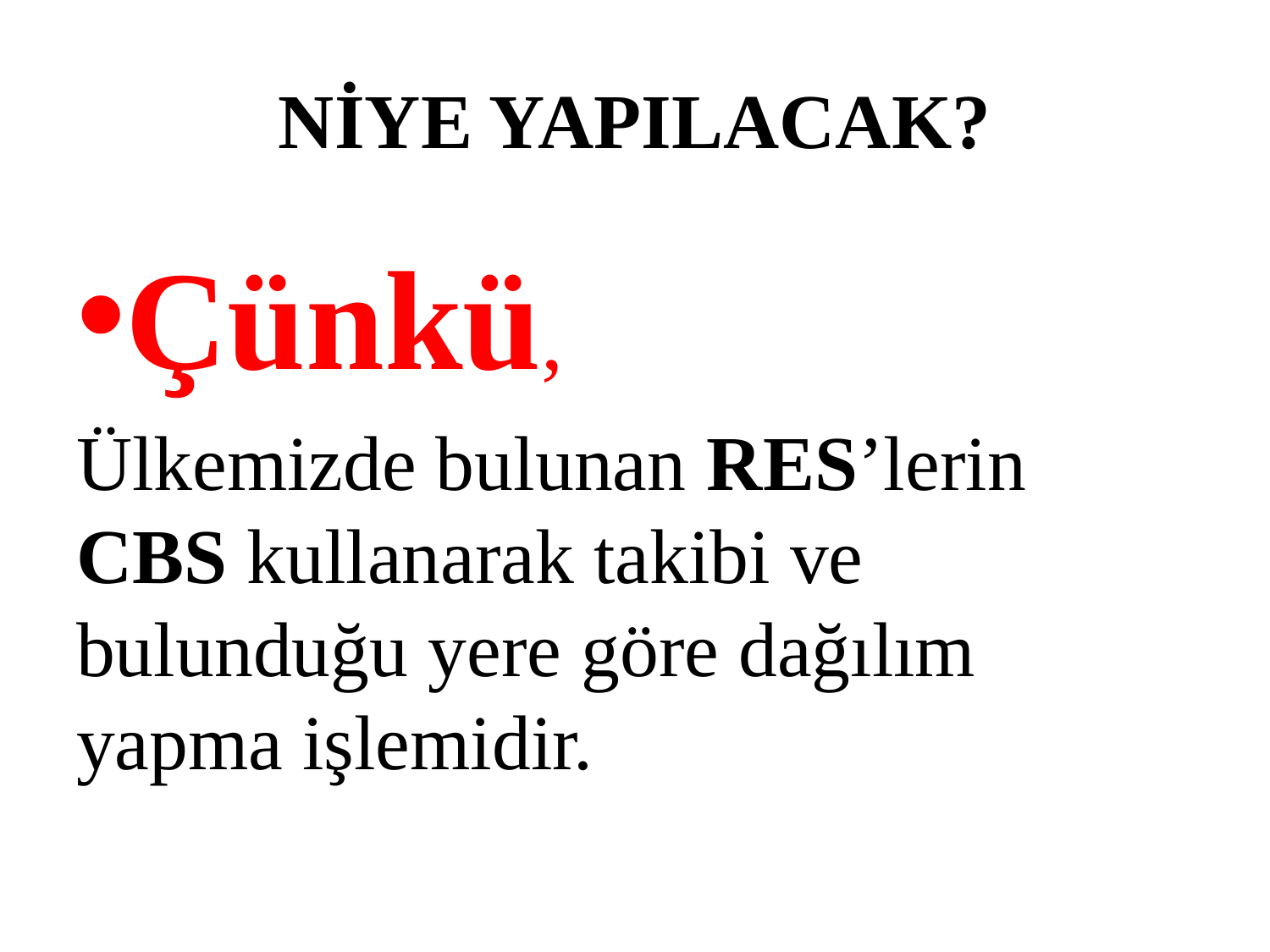

# NİYE YAPILACAK?
Çünkü,
Ülkemizde bulunan RES’lerin CBS kullanarak takibi ve bulunduğu yere göre dağılım yapma işlemidir.